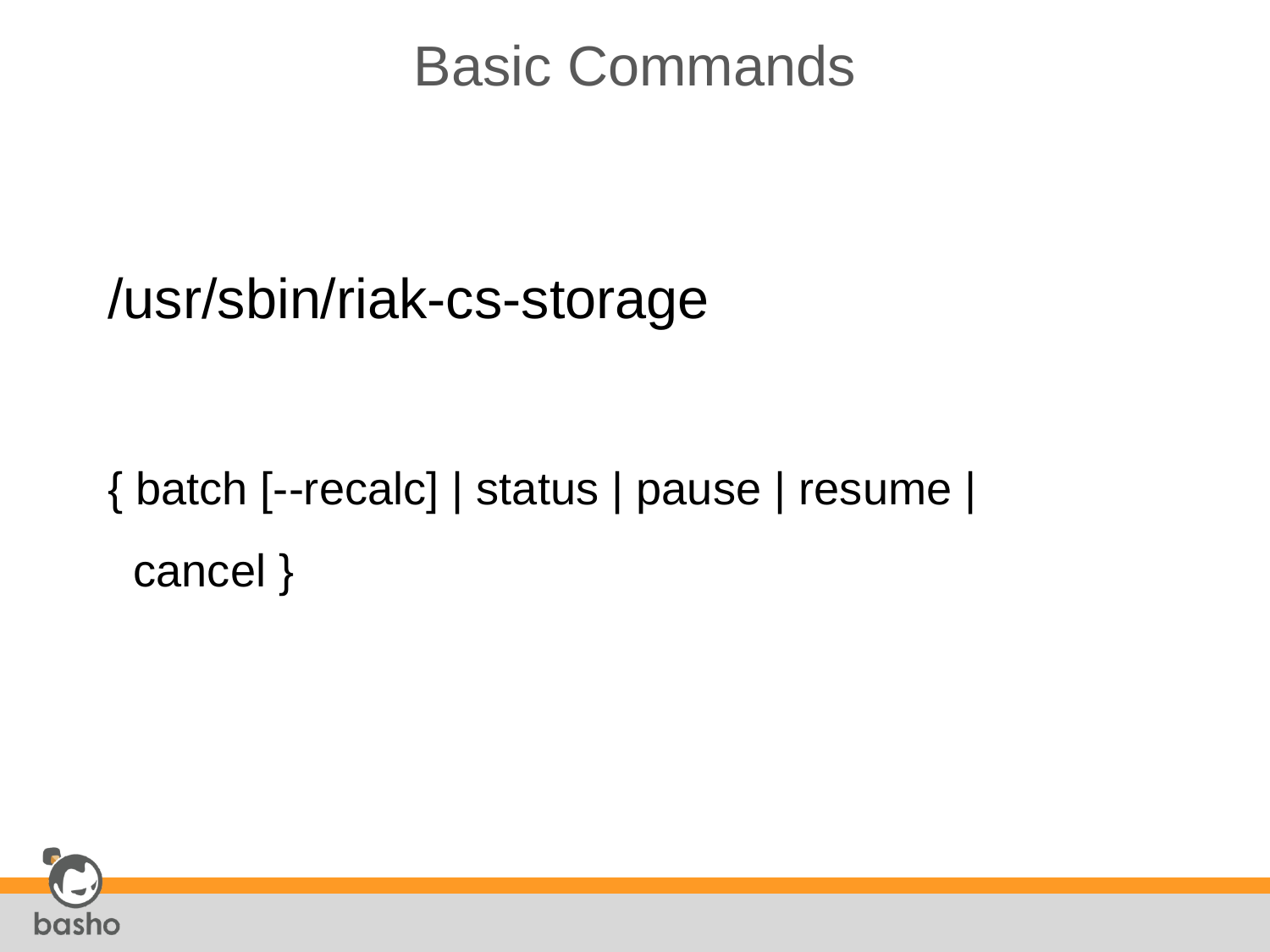

# Basic Commands
/usr/sbin/riak-cs-storage

{ batch [--recalc] | status | pause | resume |
  cancel }